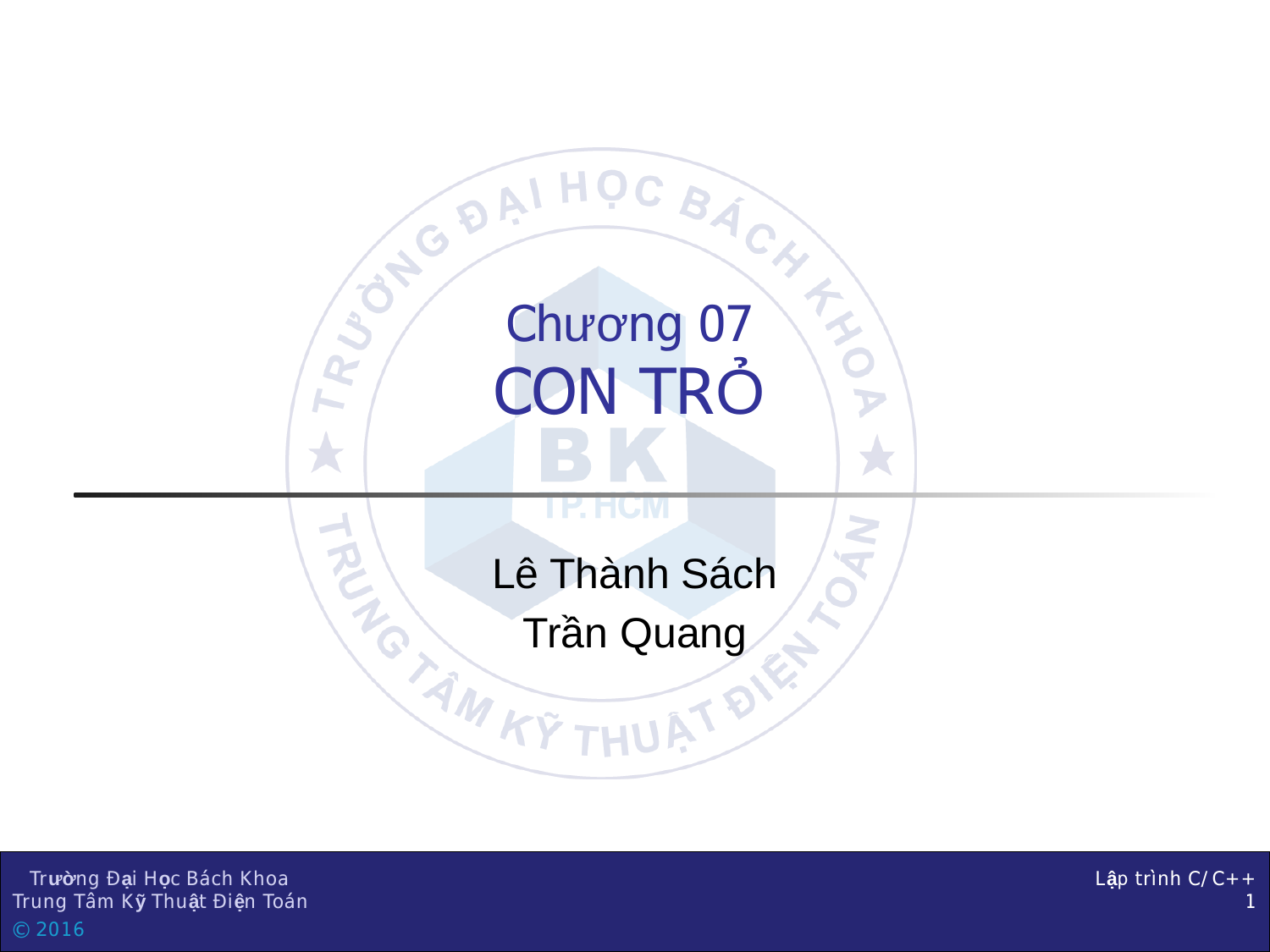

# Chương 07 CON TRỎ
Lê Thành Sách
Trần Quang